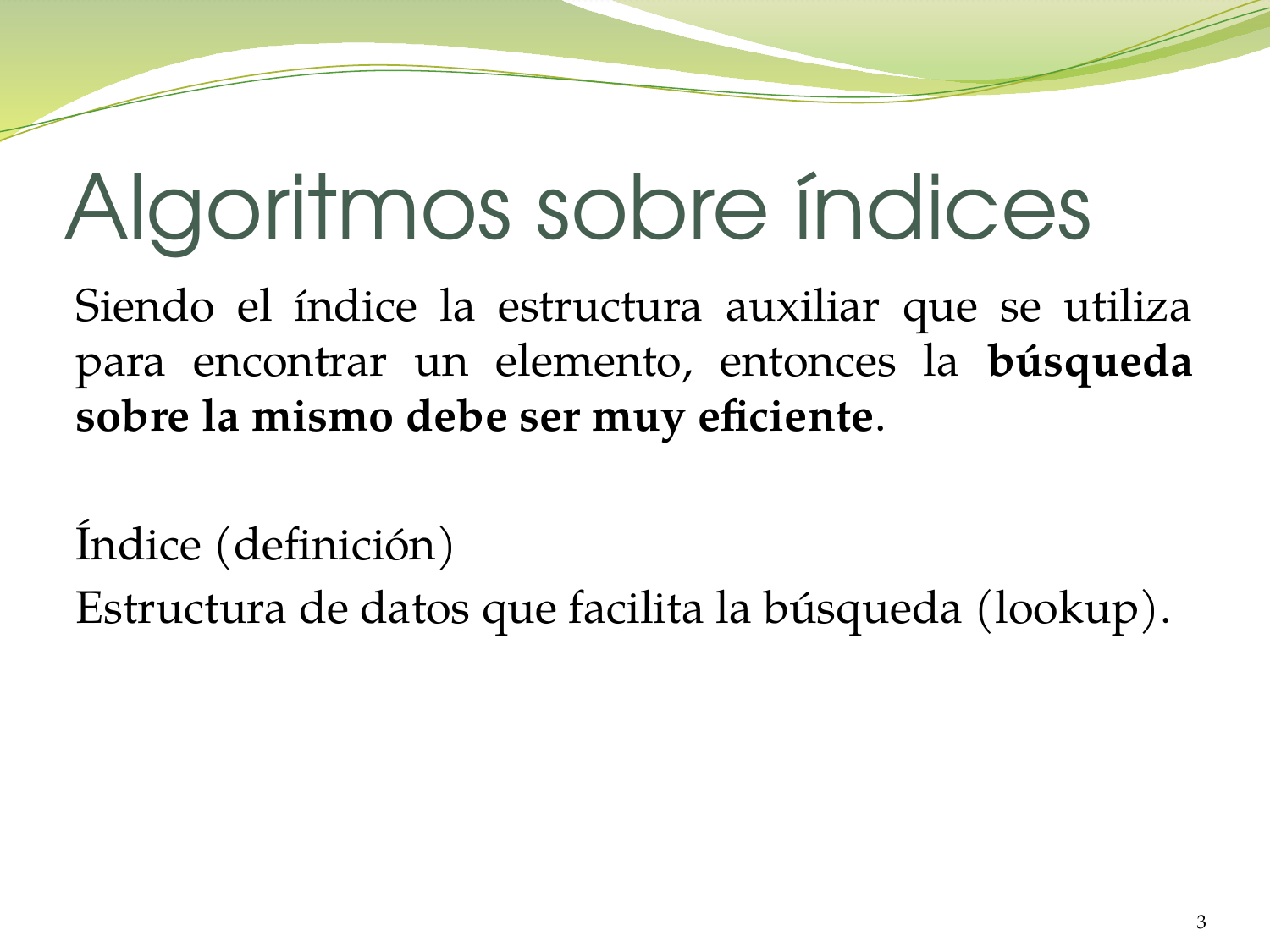

# Algoritmos sobre índices
Siendo el índice la estructura auxiliar que se utiliza para encontrar un elemento, entonces la búsqueda sobre la mismo debe ser muy eficiente.

Índice (definición)
Estructura de datos que facilita la búsqueda (lookup).

3